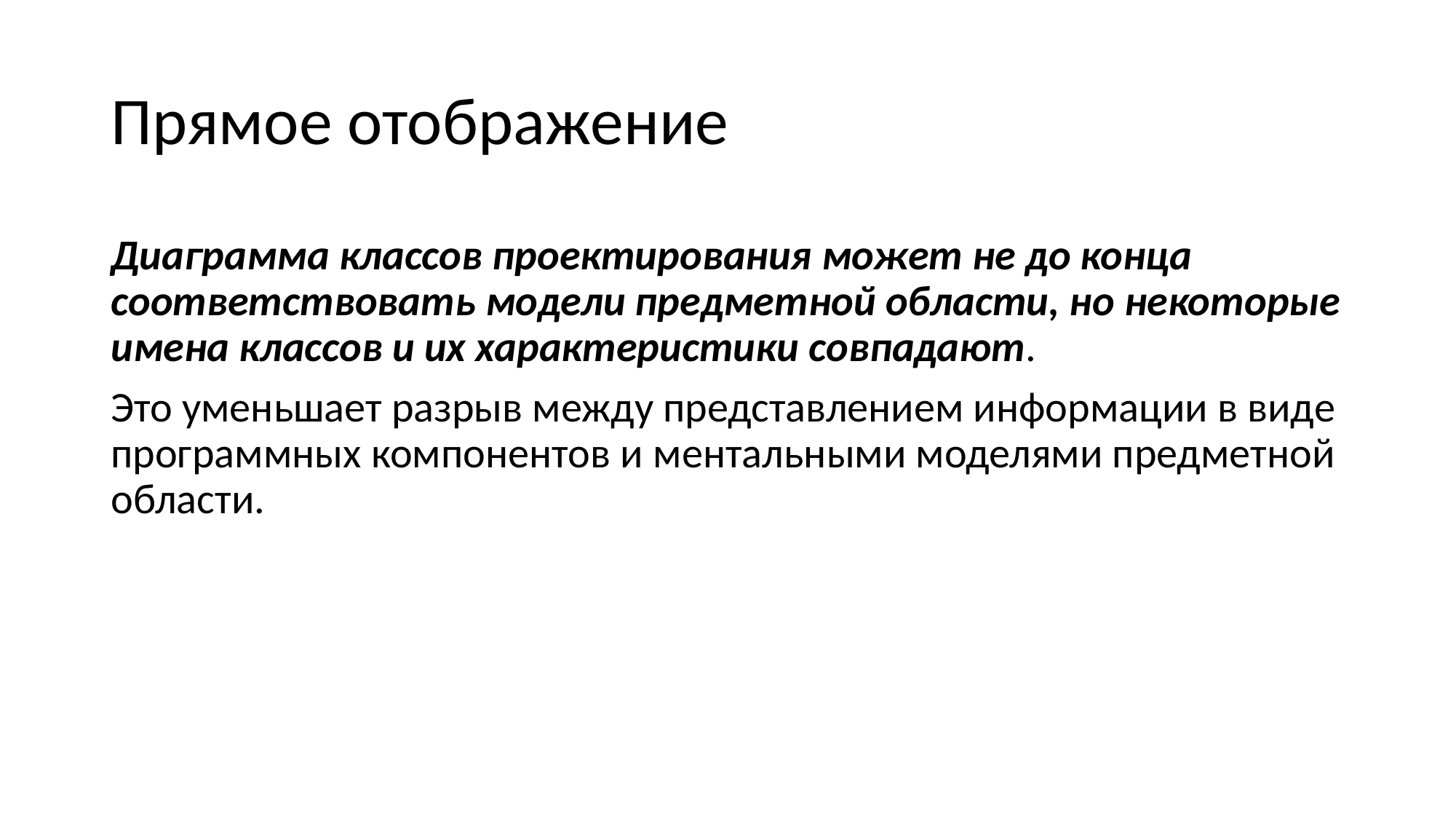

# Прямое отображение
Диаграмма классов проектирования может не до конца соответствовать модели предметной области, но некоторые имена классов и их характеристики совпадают.
Это уменьшает разрыв между представлением информации в виде программных компонентов и ментальными моделями предметной области.